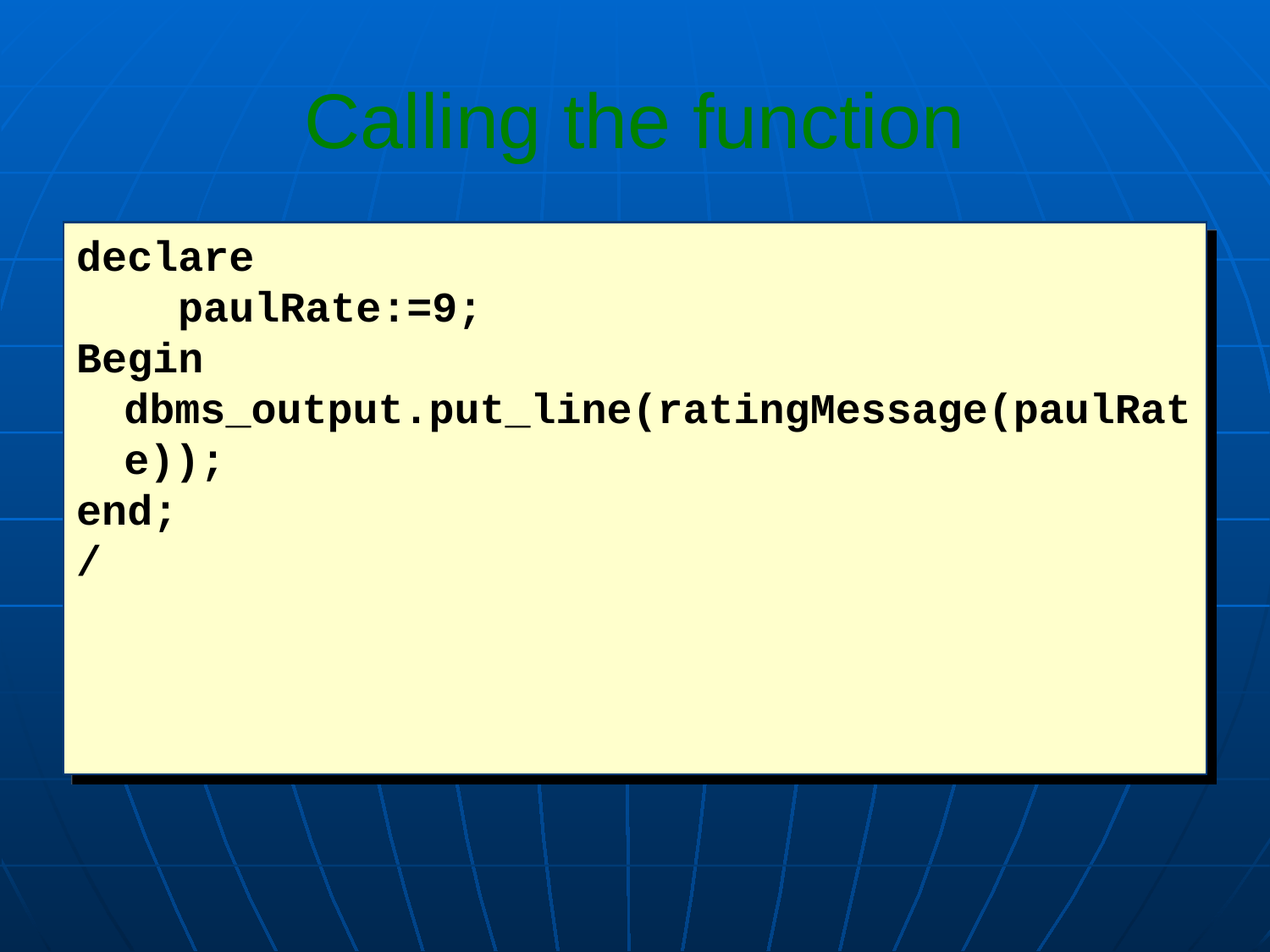

# Calling the function
declare
    paulRate:=9;
Begin dbms_output.put_line(ratingMessage(paulRate));
end;
/